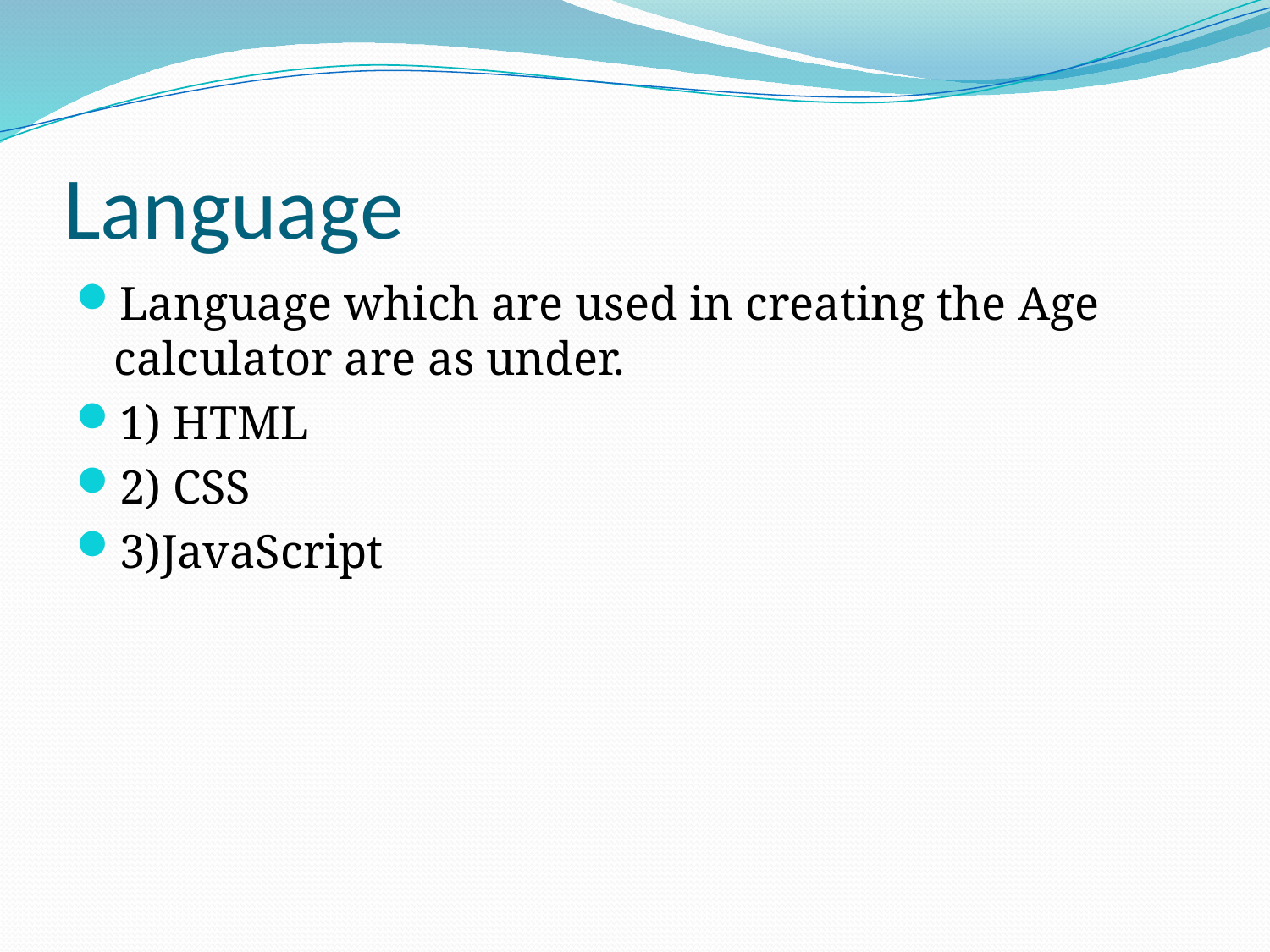

# Language
Language which are used in creating the Age calculator are as under.
1) HTML
2) CSS
3)JavaScript